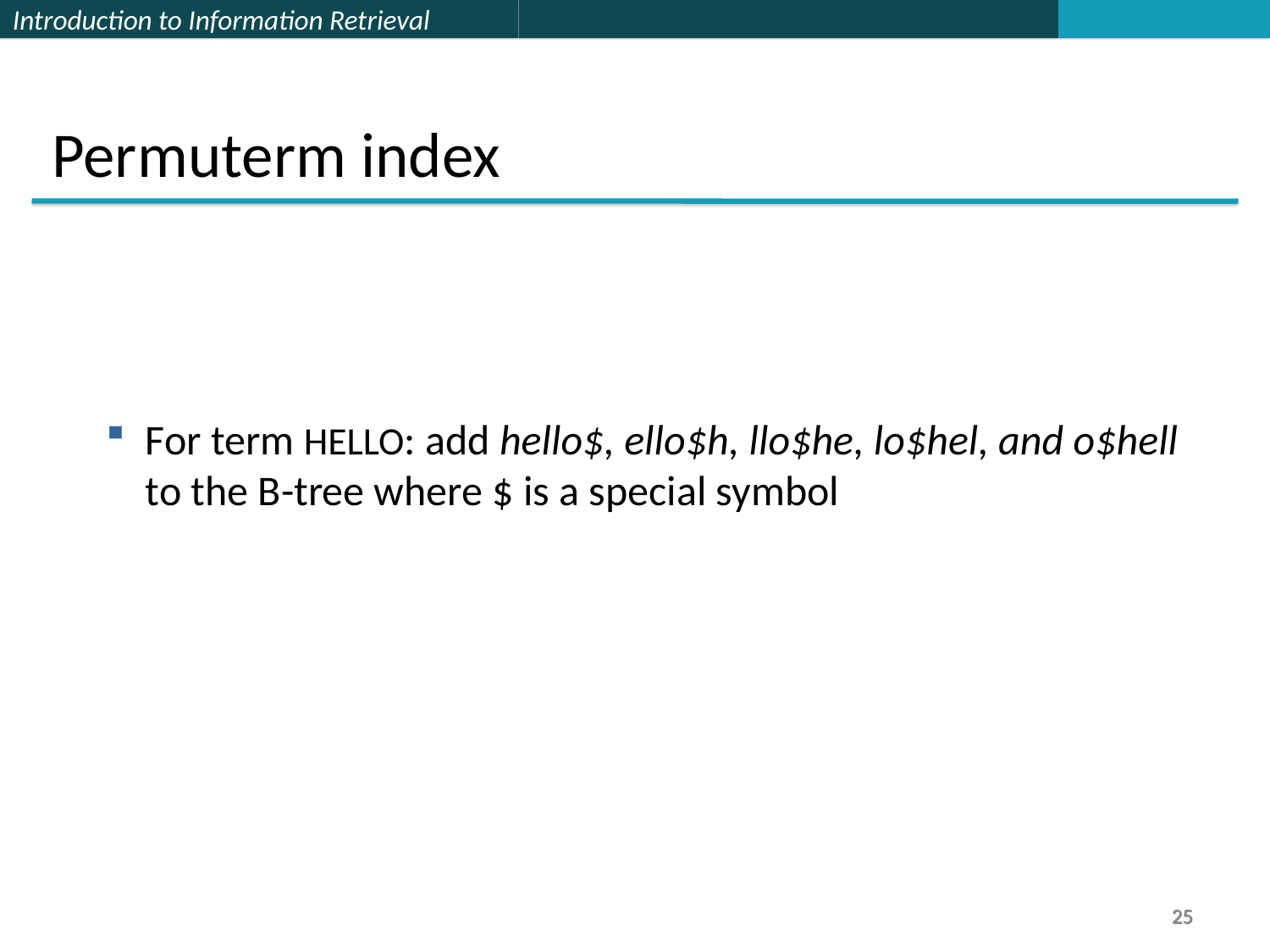

Permuterm index
For term HELLO: add hello$, ello$h, llo$he, lo$hel, and o$hell to the B-tree where $ is a special symbol
25
25